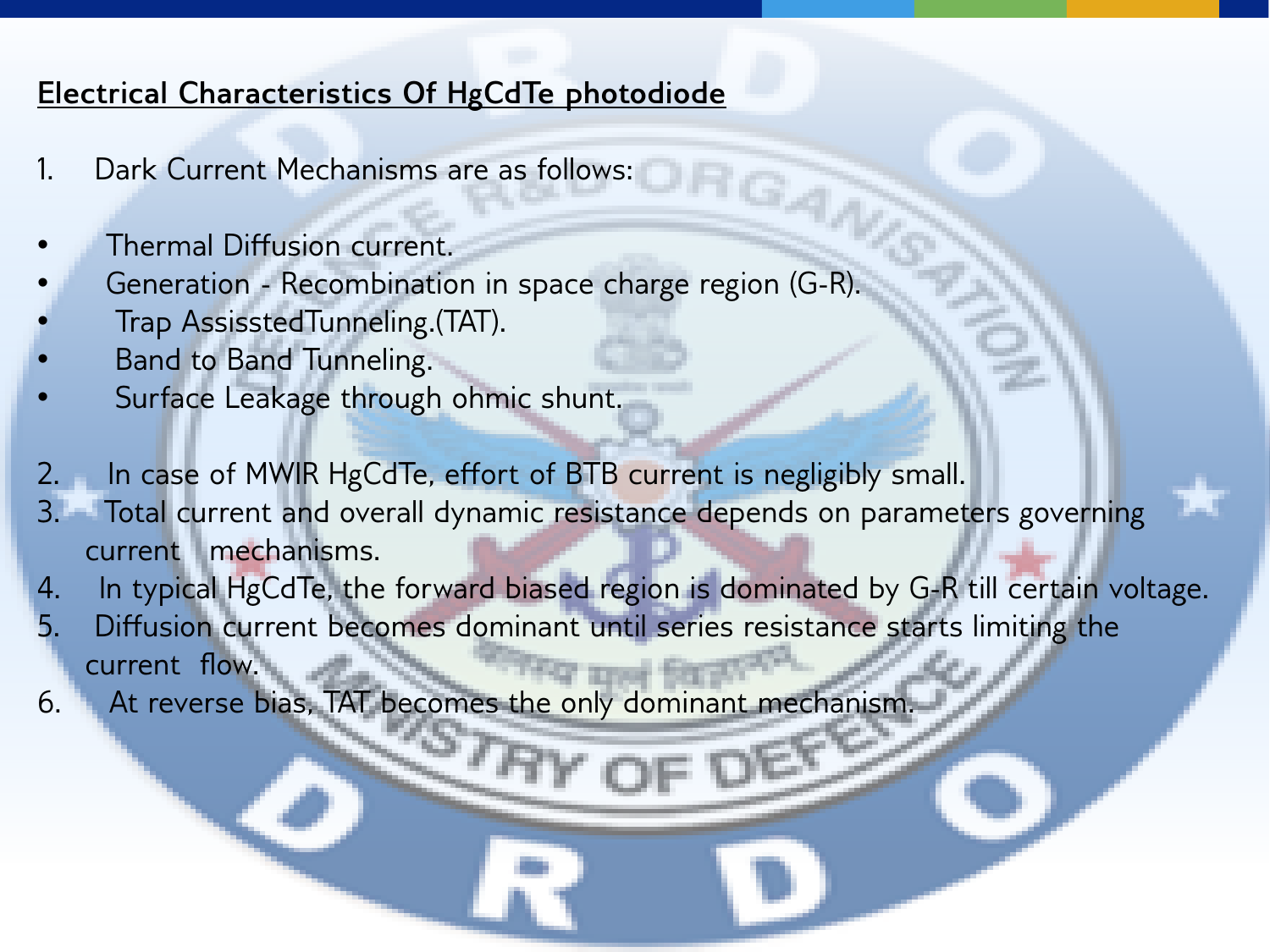

Electrical Characteristics Of HgCdTe photodiode

 Dark Current Mechanisms are as follows:

   Thermal Diffusion current.
   Generation - Recombination in space charge region (G-R).
    Trap AssisstedTunneling.(TAT).
    Band to Band Tunneling.
    Surface Leakage through ohmic shunt.

2.     In case of MWIR HgCdTe, effort of BTB current is negligibly small.
  Total current and overall dynamic resistance depends on parameters governing current   mechanisms.
4.    In typical HgCdTe, the forward biased region is dominated by G-R till certain voltage.
 Diffusion current becomes dominant until series resistance starts limiting the current  flow.
6.     At reverse bias, TAT becomes the only dominant mechanism.